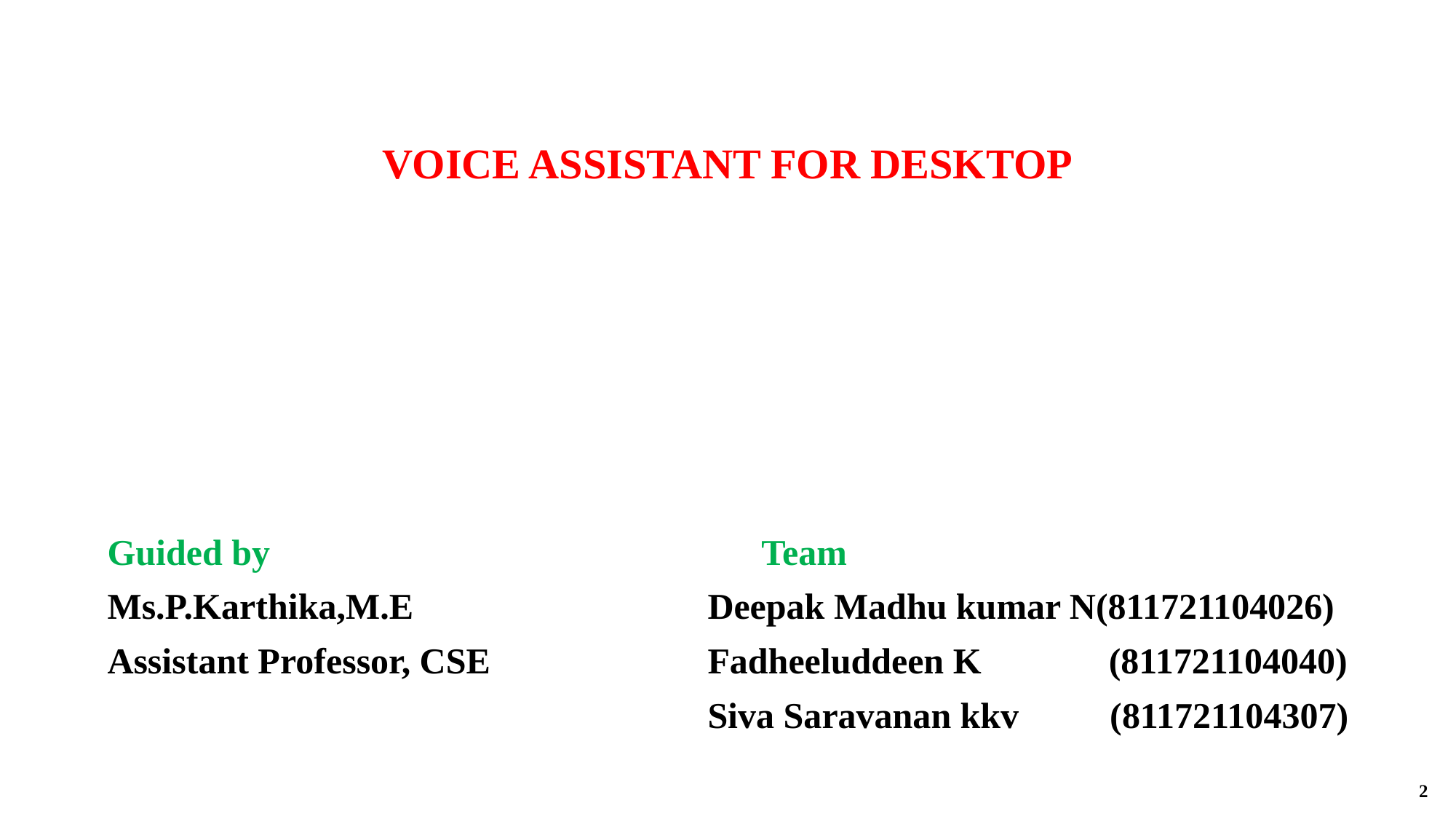

VOICE ASSISTANT FOR DESKTOP

Guided by                                                      Team
Ms.P.Karthika,M.E			      Deepak Madhu kumar N(811721104026)
Assistant Professor, CSE 		      Fadheeluddeen K              (811721104040)
				                  Siva Saravanan kkv          (811721104307)
2